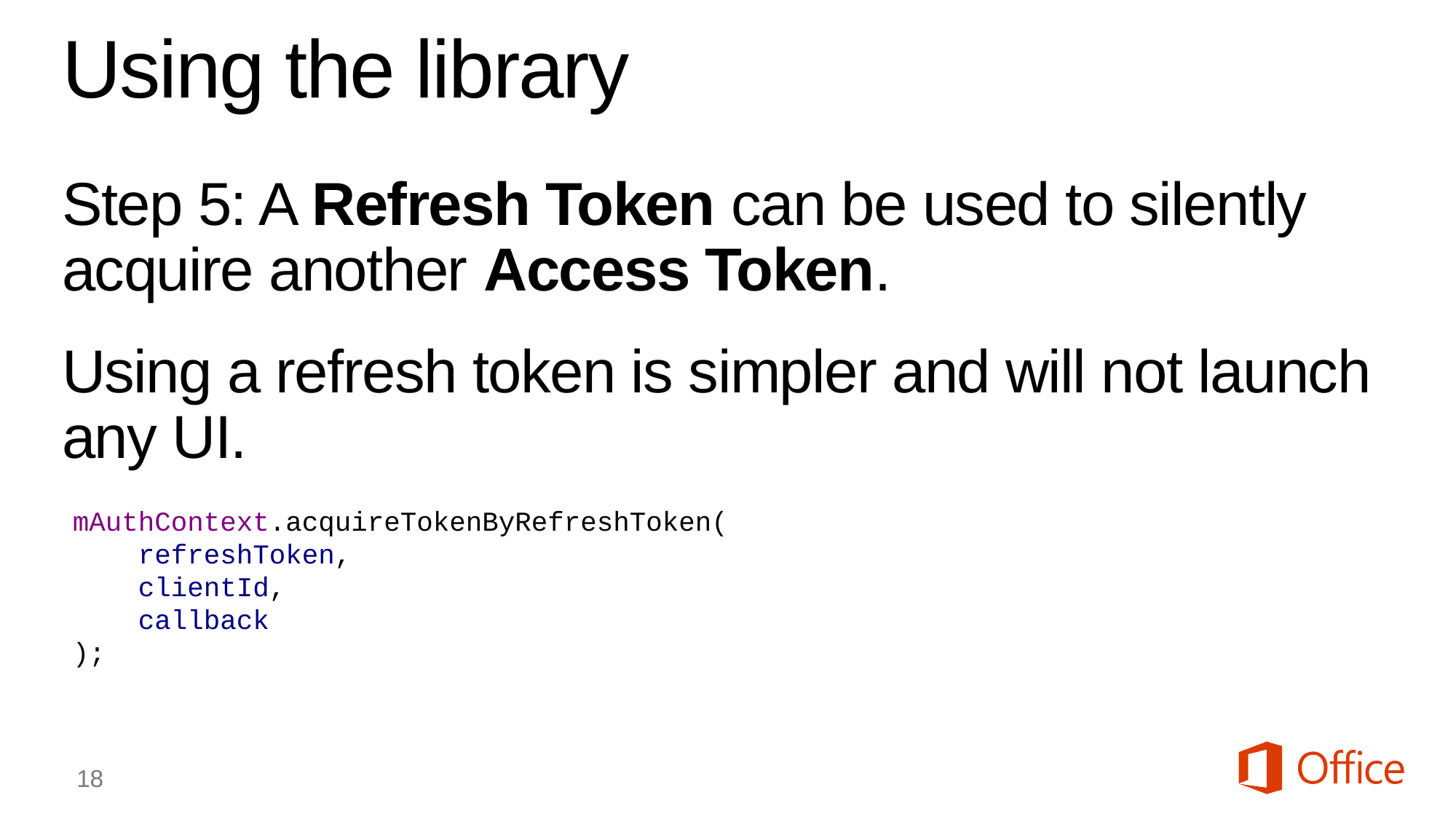

# Using the library
Step 5: A Refresh Token can be used to silently acquire another Access Token.
Using a refresh token is simpler and will not launch any UI.

mAuthContext.acquireTokenByRefreshToken(
    refreshToken,
    clientId,
    callback
);
18